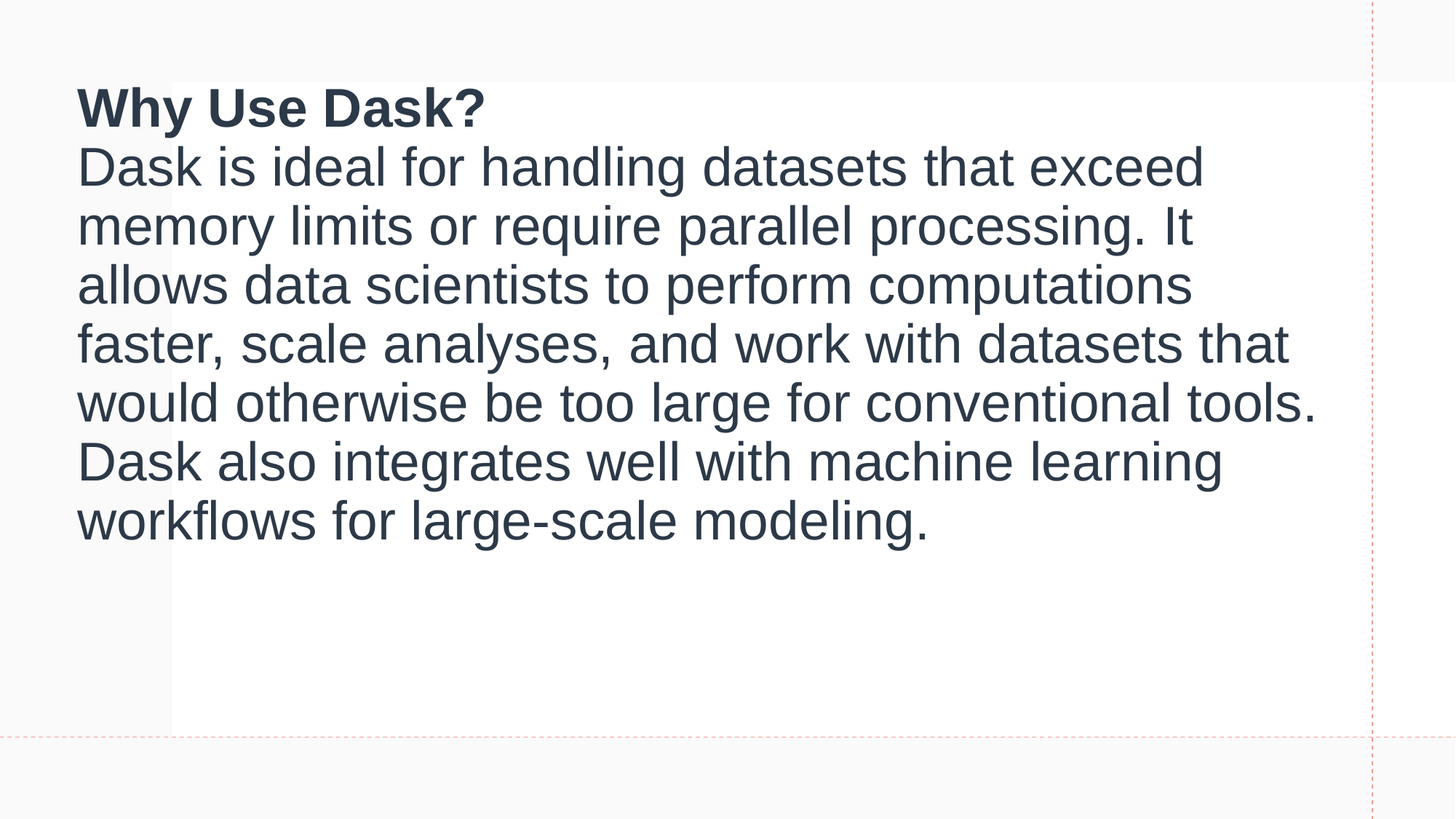

# Why Use Dask? Dask is ideal for handling datasets that exceed memory limits or require parallel processing. It allows data scientists to perform computations faster, scale analyses, and work with datasets that would otherwise be too large for conventional tools. Dask also integrates well with machine learning workflows for large-scale modeling.